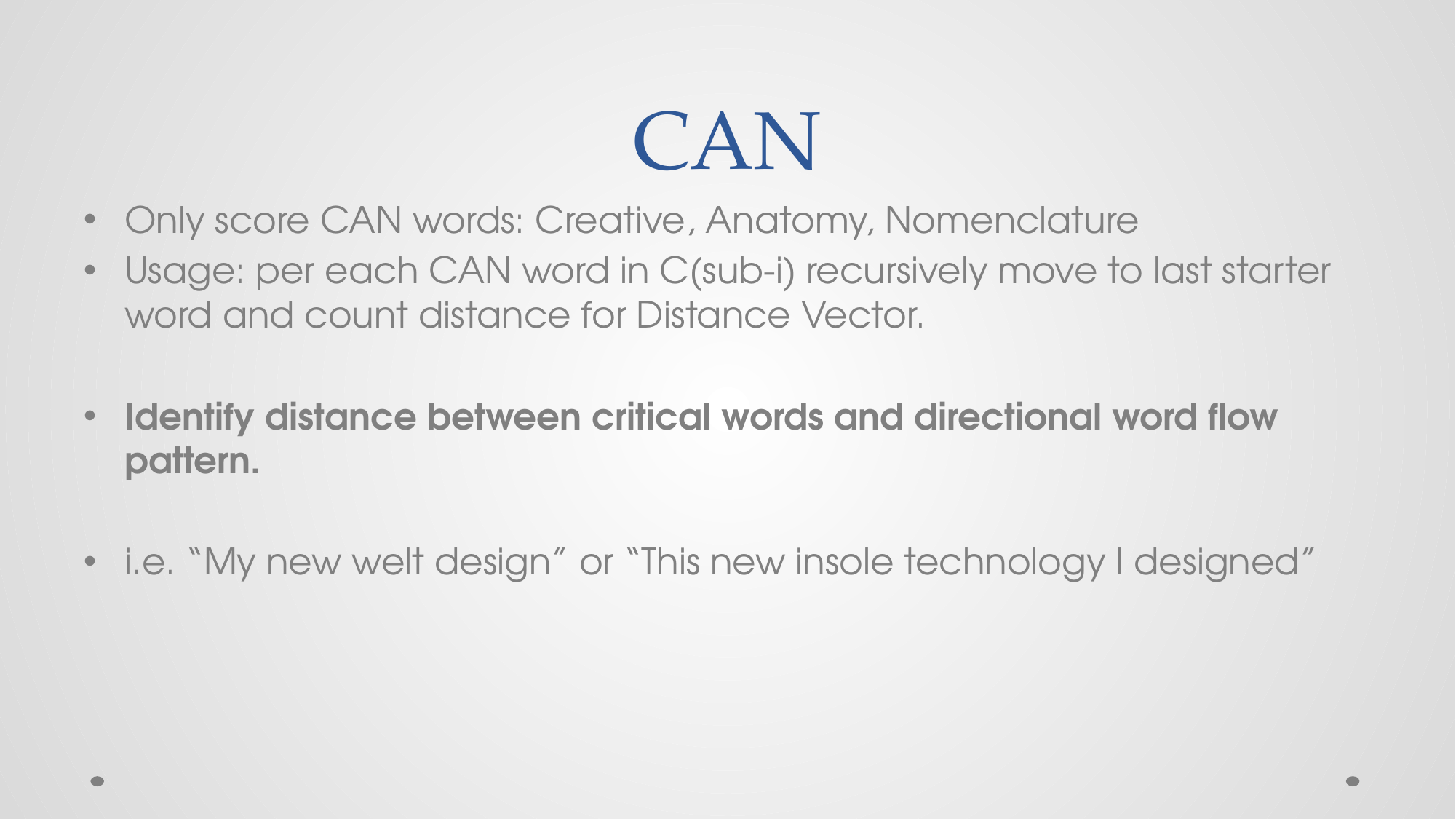

# CAN
Only score CAN words: Creative, Anatomy, Nomenclature
Usage: per each CAN word in C(sub-i) recursively move to last starter word and count distance for Distance Vector.

Identify distance between critical words and directional word flow pattern.

i.e. “My new welt design” or “This new insole technology I designed”